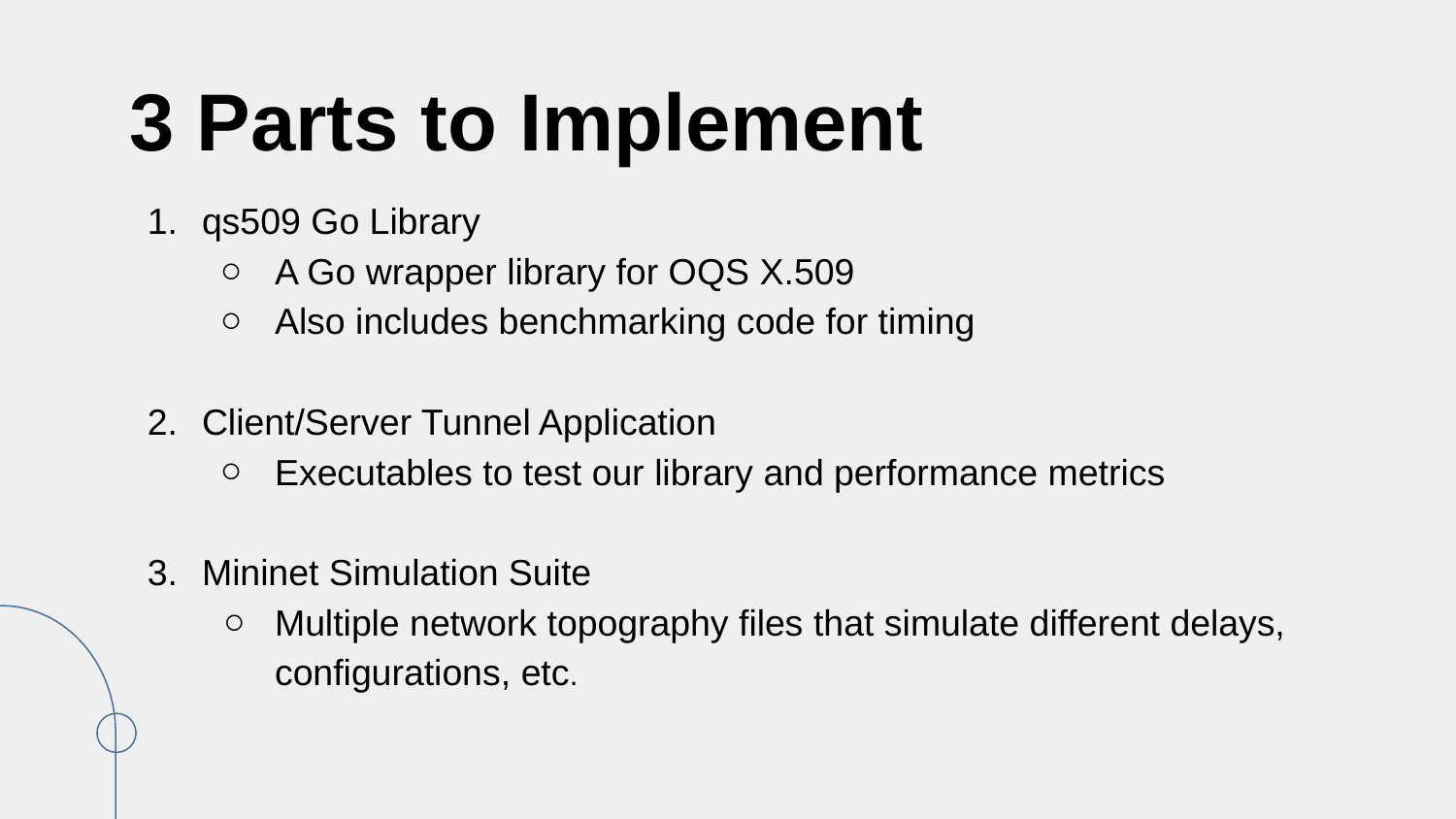

# 3 Parts to Implement
qs509 Go Library
A Go wrapper library for OQS X.509
Also includes benchmarking code for timing

Client/Server Tunnel Application
Executables to test our library and performance metrics

Mininet Simulation Suite
Multiple network topography files that simulate different delays, configurations, etc.